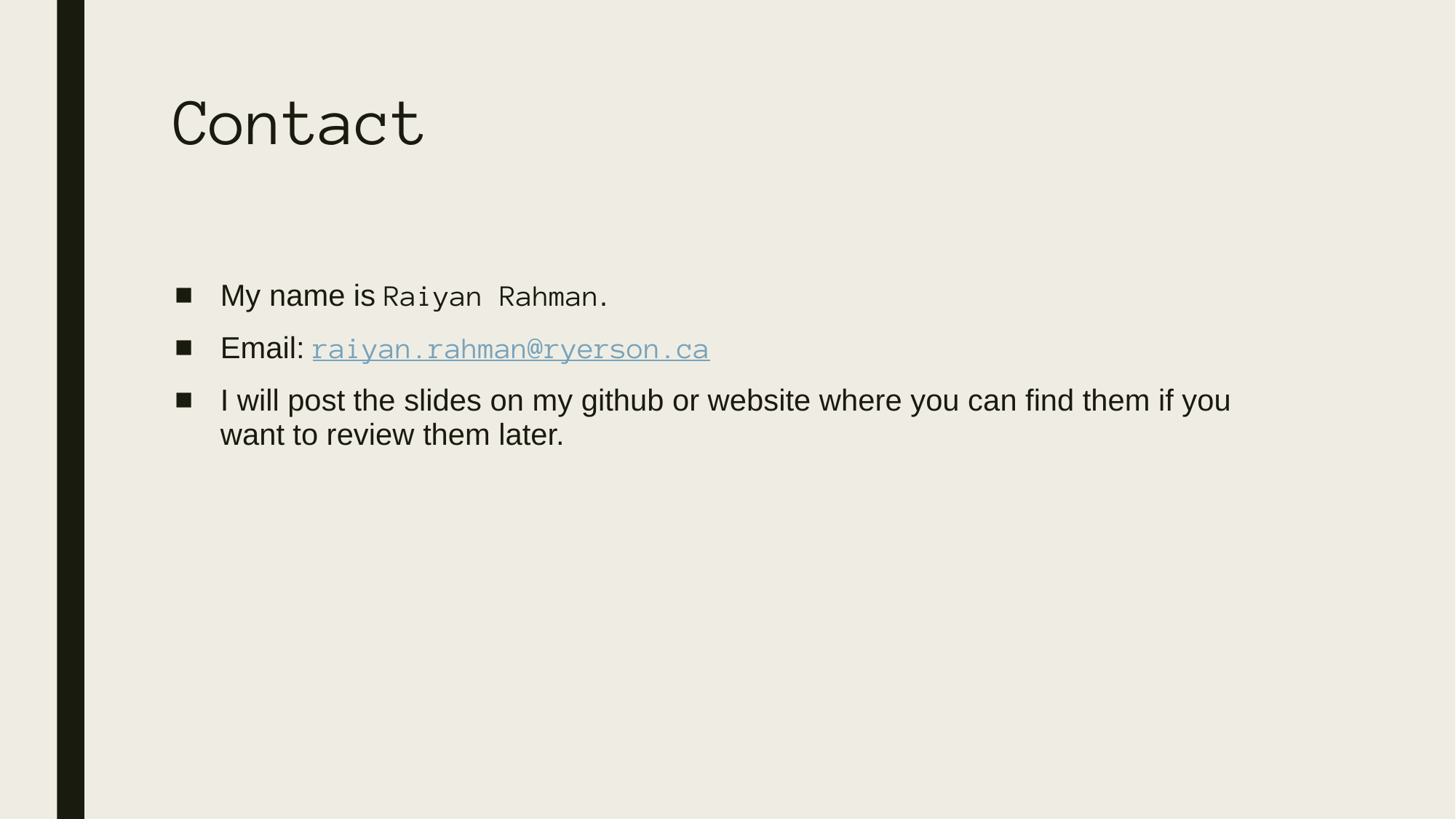

# Contact
My name is Raiyan Rahman.
Email: raiyan.rahman@ryerson.ca
I will post the slides on my github or website where you can find them if you want to review them later.